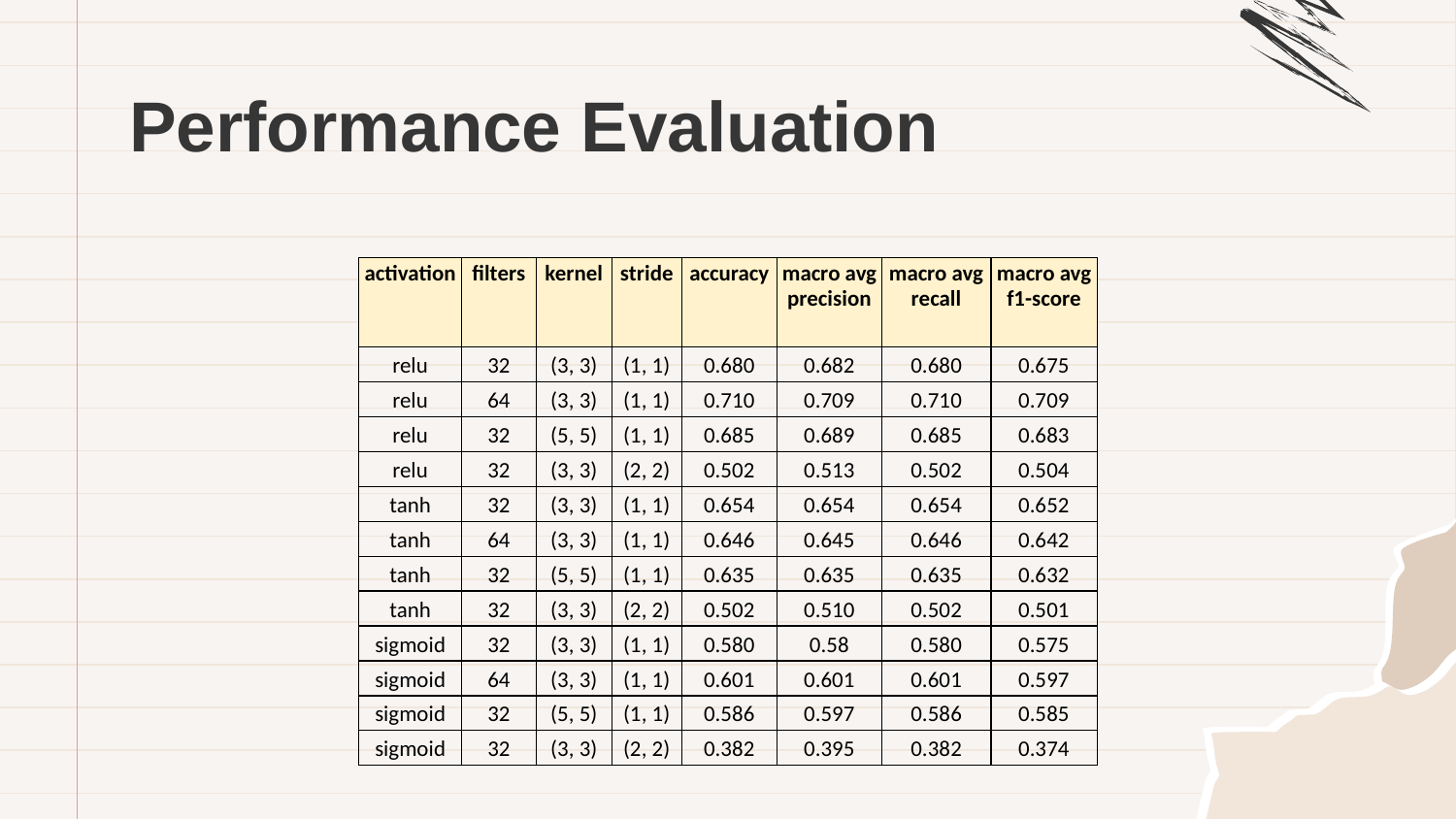

# Performance Evaluation
| activation | filters | kernel | stride | accuracy | macro avg precision | macro avg recall | macro avg f1-score |
| --- | --- | --- | --- | --- | --- | --- | --- |
| relu | 32 | (3, 3) | (1, 1) | 0.680 | 0.682 | 0.680 | 0.675 |
| relu | 64 | (3, 3) | (1, 1) | 0.710 | 0.709 | 0.710 | 0.709 |
| relu | 32 | (5, 5) | (1, 1) | 0.685 | 0.689 | 0.685 | 0.683 |
| relu | 32 | (3, 3) | (2, 2) | 0.502 | 0.513 | 0.502 | 0.504 |
| tanh | 32 | (3, 3) | (1, 1) | 0.654 | 0.654 | 0.654 | 0.652 |
| tanh | 64 | (3, 3) | (1, 1) | 0.646 | 0.645 | 0.646 | 0.642 |
| tanh | 32 | (5, 5) | (1, 1) | 0.635 | 0.635 | 0.635 | 0.632 |
| tanh | 32 | (3, 3) | (2, 2) | 0.502 | 0.510 | 0.502 | 0.501 |
| sigmoid | 32 | (3, 3) | (1, 1) | 0.580 | 0.58 | 0.580 | 0.575 |
| sigmoid | 64 | (3, 3) | (1, 1) | 0.601 | 0.601 | 0.601 | 0.597 |
| sigmoid | 32 | (5, 5) | (1, 1) | 0.586 | 0.597 | 0.586 | 0.585 |
| sigmoid | 32 | (3, 3) | (2, 2) | 0.382 | 0.395 | 0.382 | 0.374 |